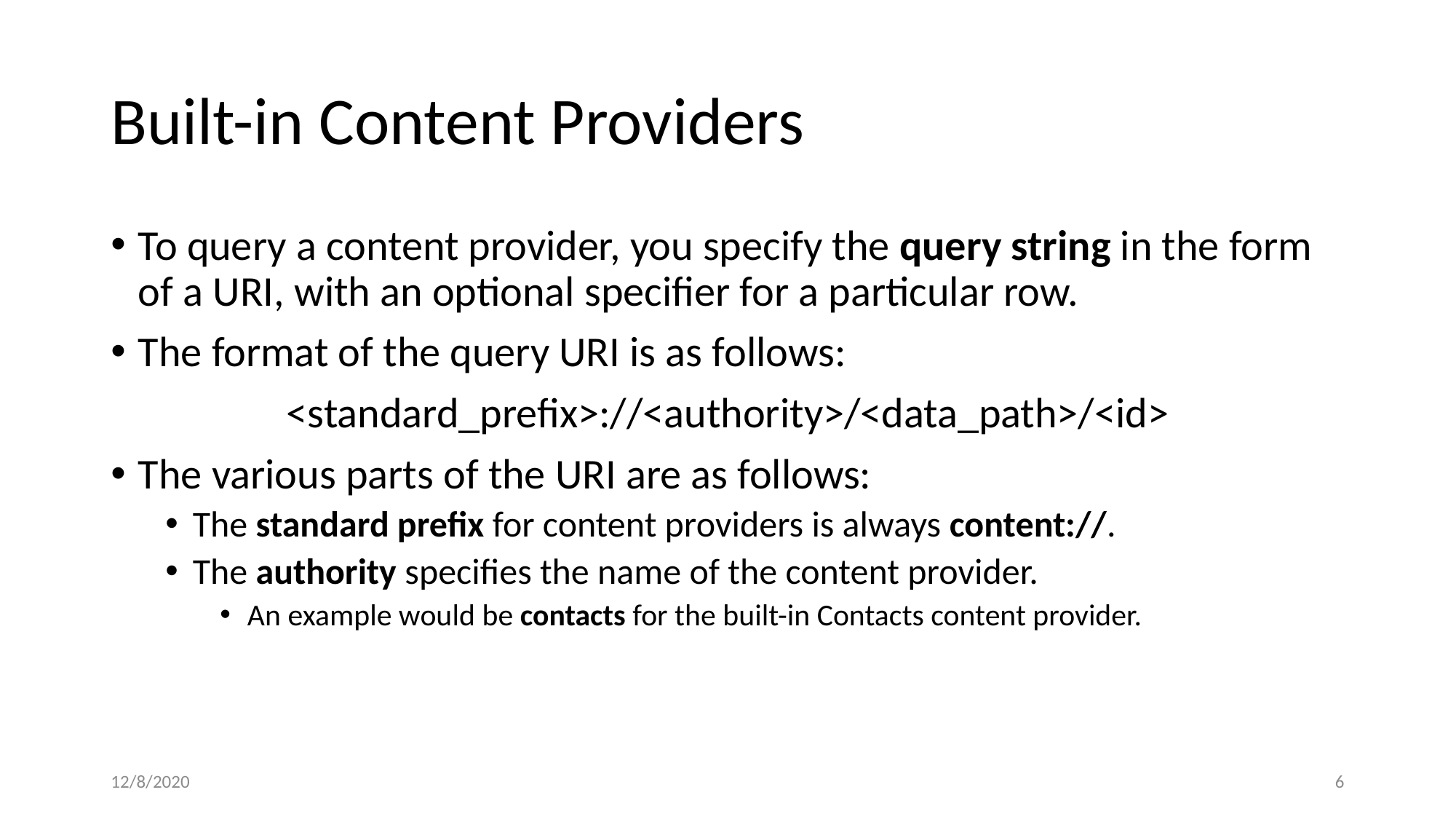

# Built-in Content Providers
To query a content provider, you specify the query string in the form of a URI, with an optional specifier for a particular row.
The format of the query URI is as follows:
<standard_prefix>://<authority>/<data_path>/<id>
The various parts of the URI are as follows:
The standard prefix for content providers is always content://.
The authority specifies the name of the content provider.
An example would be contacts for the built-in Contacts content provider.
12/8/2020
6